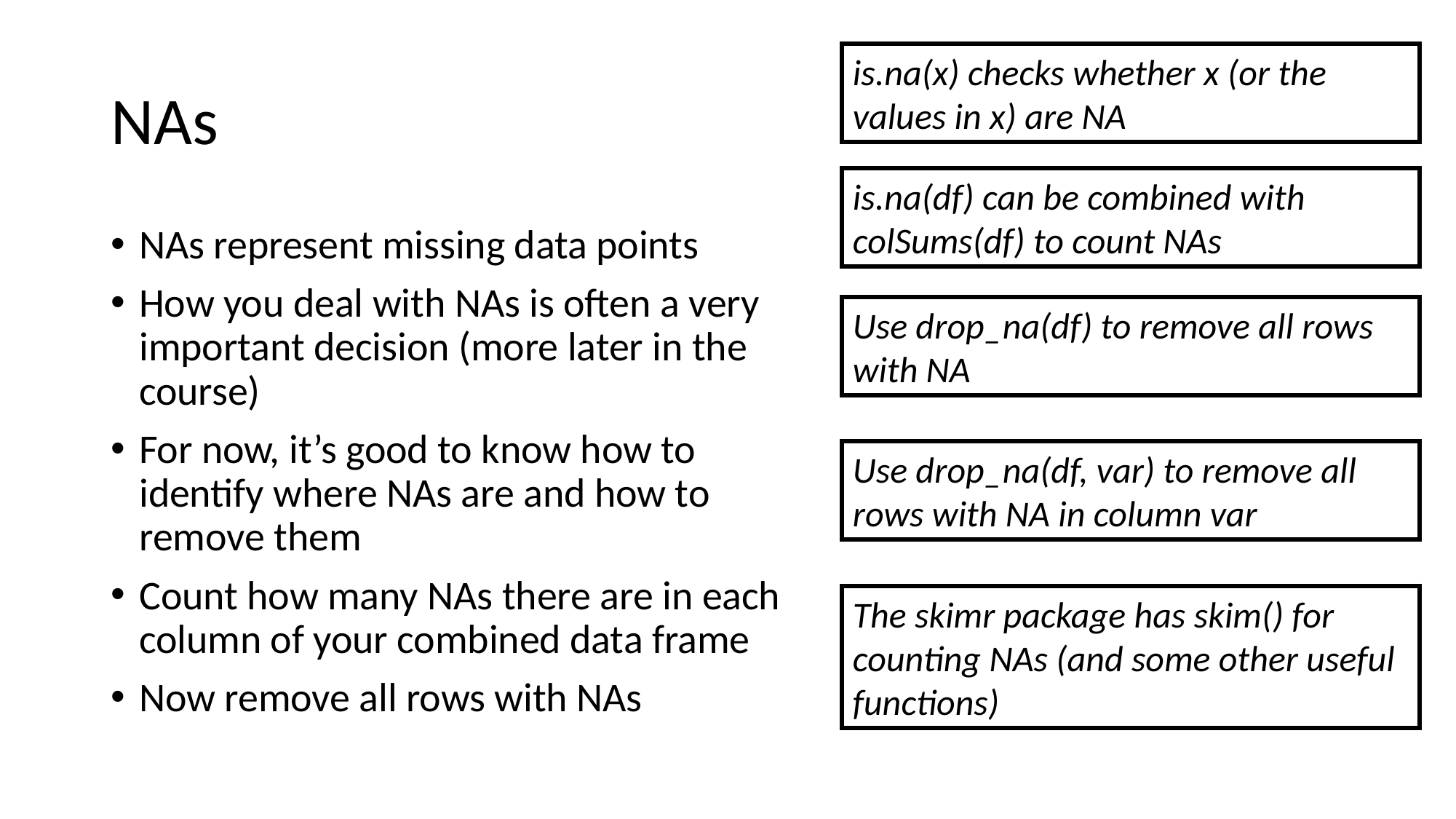

# NAs
is.na(x) checks whether x (or the values in x) are NA
is.na(df) can be combined with colSums(df) to count NAs
NAs represent missing data points
How you deal with NAs is often a very important decision (more later in the course)
For now, it’s good to know how to identify where NAs are and how to remove them
Count how many NAs there are in each column of your combined data frame
Now remove all rows with NAs

Use drop_na(df) to remove all rows with NA
Use drop_na(df, var) to remove all rows with NA in column var
The skimr package has skim() for counting NAs (and some other useful functions)